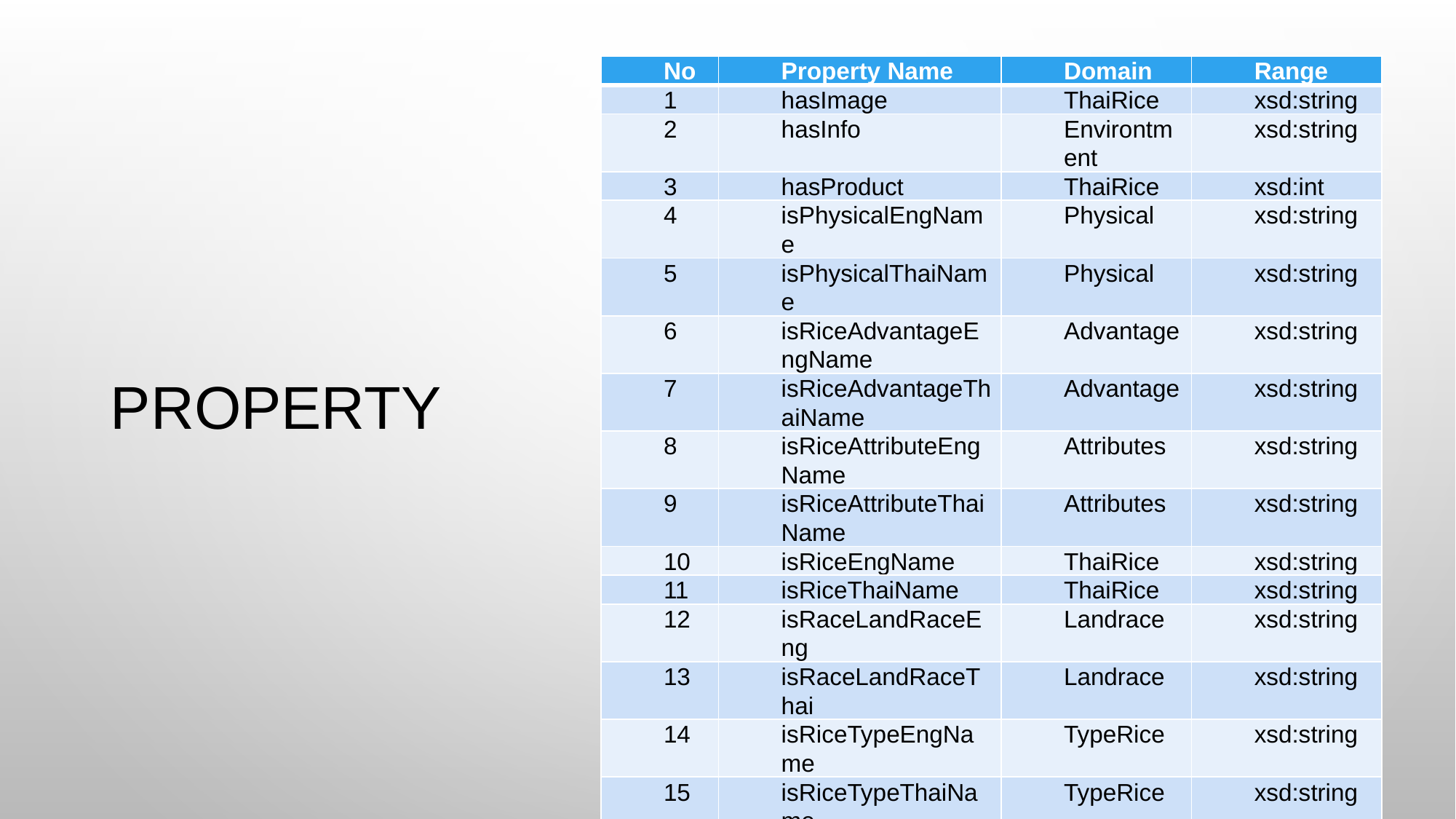

| No | Property Name | Domain | Range |
| --- | --- | --- | --- |
| 1 | hasImage | ThaiRice | xsd:string |
| 2 | hasInfo | Environtment | xsd:string |
| 3 | hasProduct | ThaiRice | xsd:int |
| 4 | isPhysicalEngName | Physical | xsd:string |
| 5 | isPhysicalThaiName | Physical | xsd:string |
| 6 | isRiceAdvantageEngName | Advantage | xsd:string |
| 7 | isRiceAdvantageThaiName | Advantage | xsd:string |
| 8 | isRiceAttributeEngName | Attributes | xsd:string |
| 9 | isRiceAttributeThaiName | Attributes | xsd:string |
| 10 | isRiceEngName | ThaiRice | xsd:string |
| 11 | isRiceThaiName | ThaiRice | xsd:string |
| 12 | isRaceLandRaceEng | Landrace | xsd:string |
| 13 | isRaceLandRaceThai | Landrace | xsd:string |
| 14 | isRiceTypeEngName | TypeRice | xsd:string |
| 15 | isRiceTypeThaiName | TypeRice | xsd:string |
| 16 | isRiceRegionThaiName | Region | xsd:string |
| 17 | isRiceRegionEngName | Region | xsd:string |
| 18 | isRiceEnvironmentThaiName | Environment | xsd:string |
| 19 | isRiceEnvironmentEngName | Environment | xsd:string |
# Property